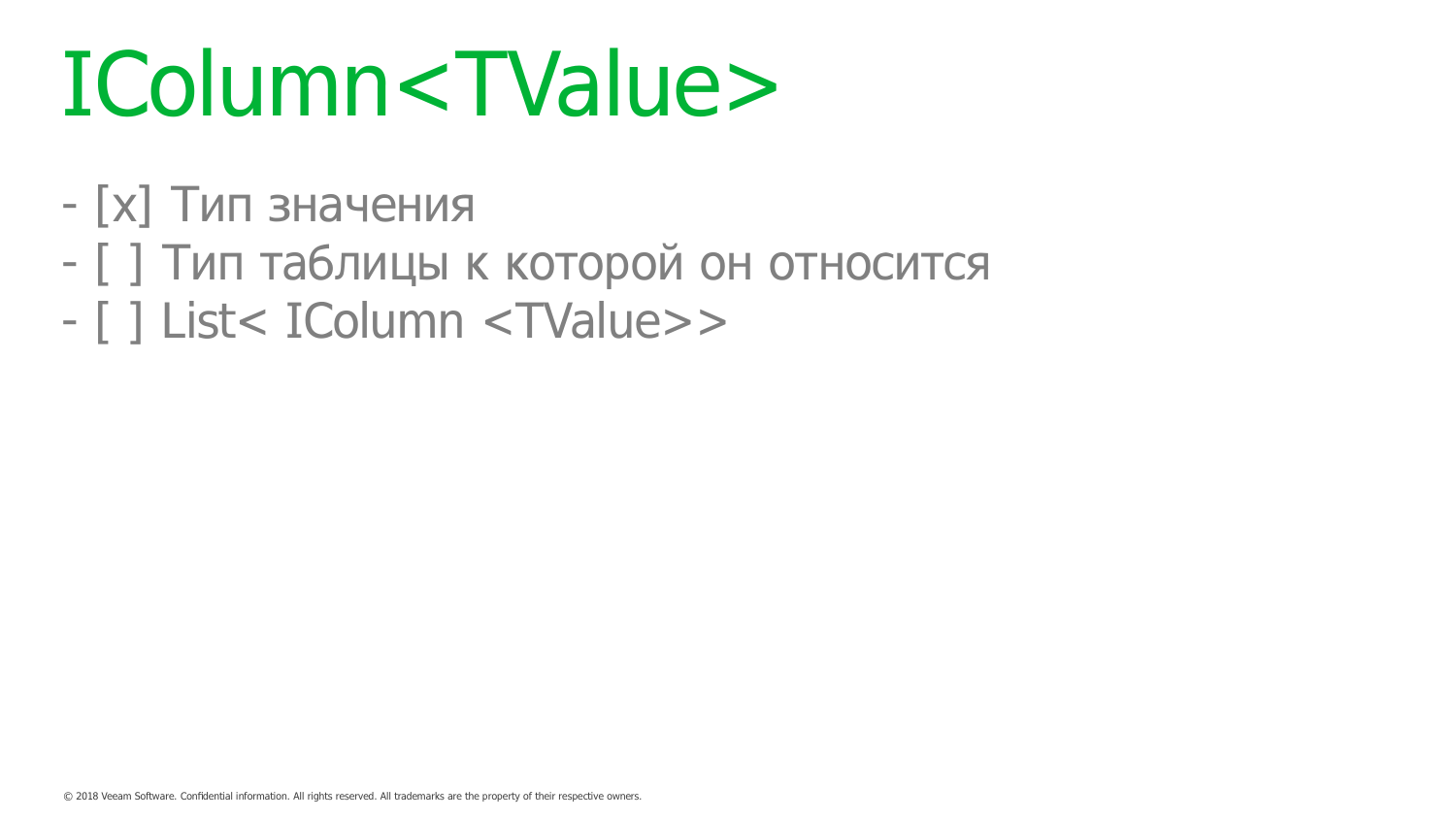

# IColumn<TValue>
- [x] Тип значения
- [ ] Тип таблицы к которой он относится
- [ ] List< IColumn <TValue>>